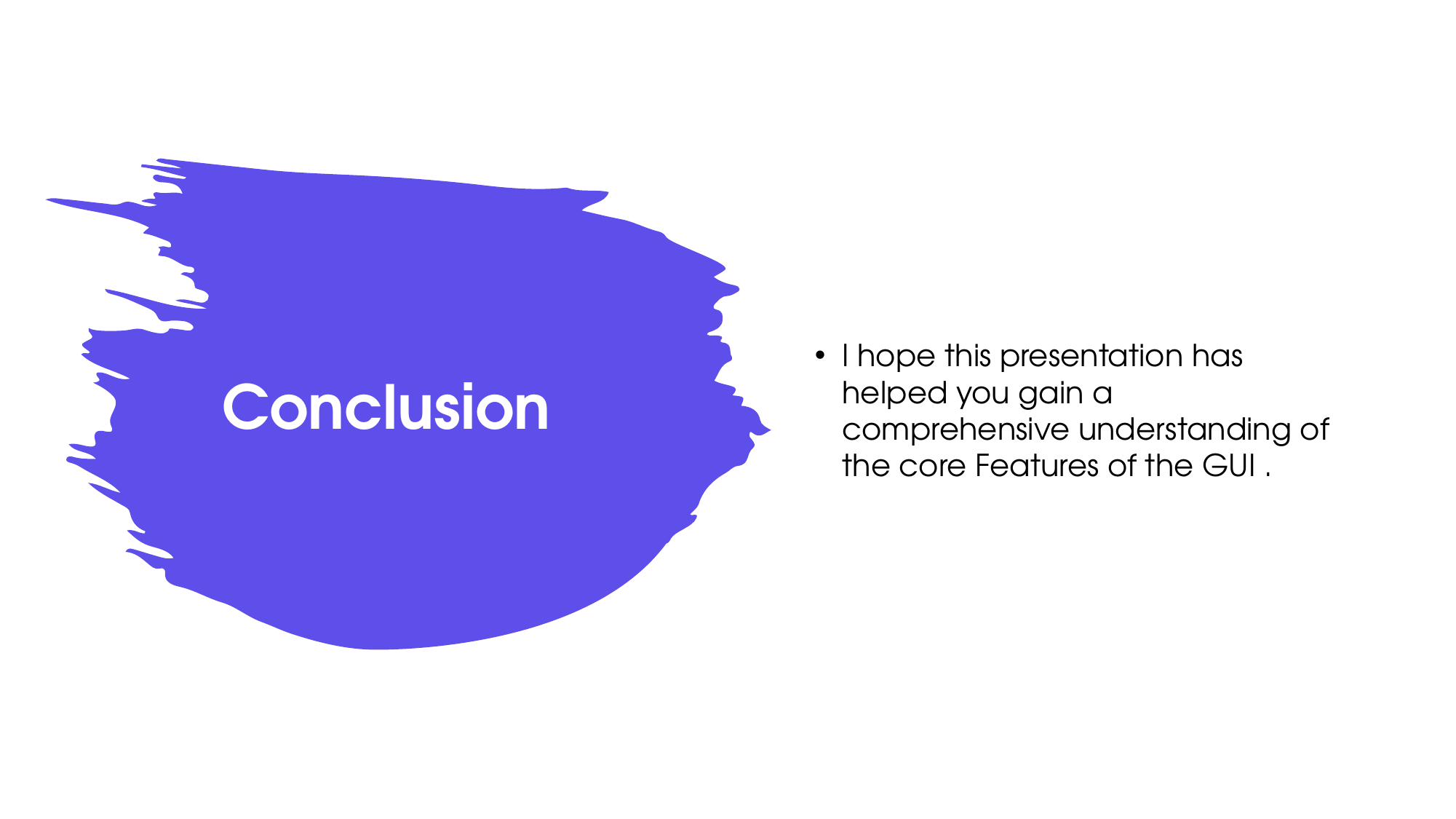

I hope this presentation has helped you gain a comprehensive understanding of the core Features of the GUI .

# Conclusion